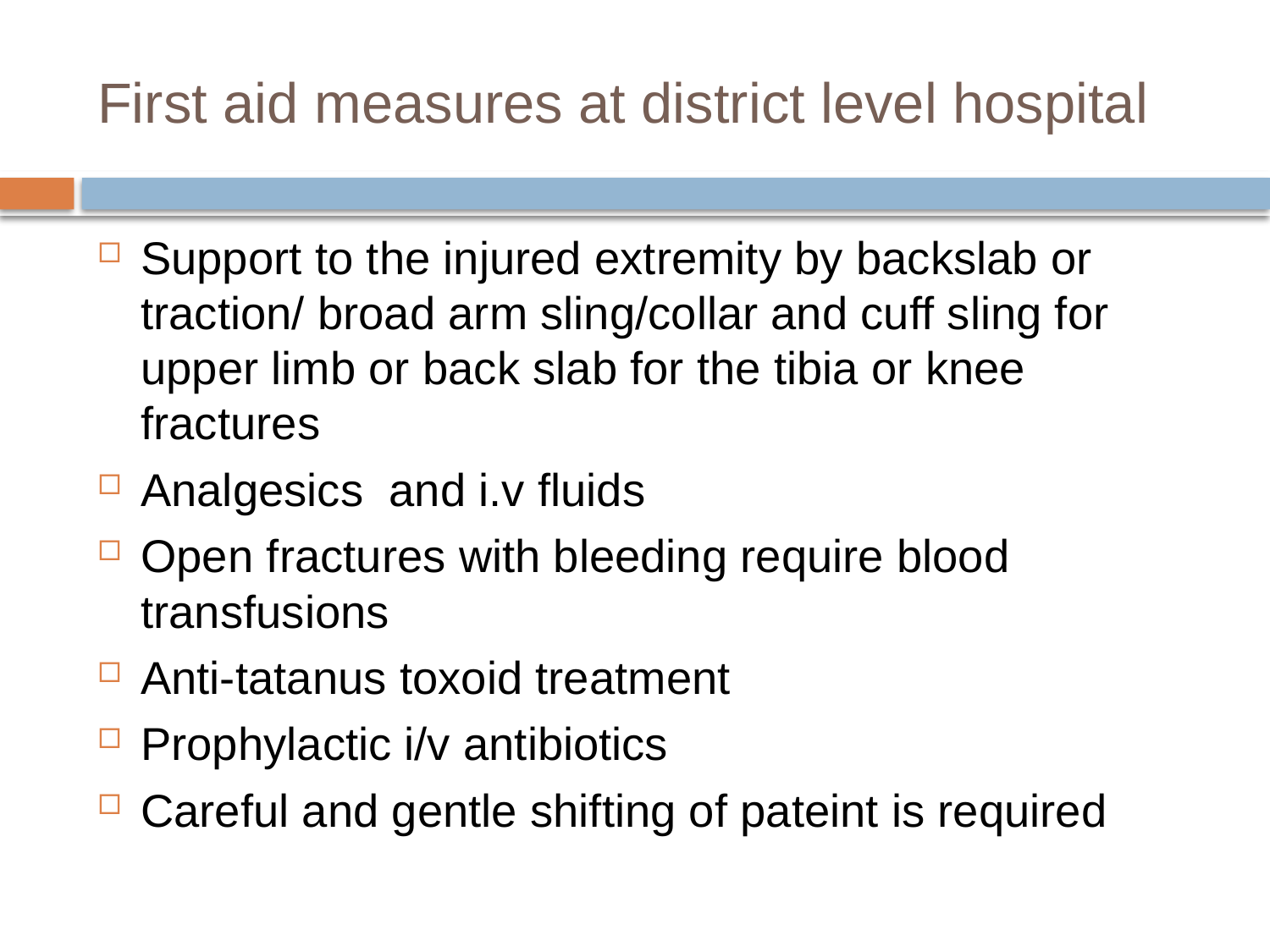

# First aid measures at district level hospital
Support to the injured extremity by backslab or traction/ broad arm sling/collar and cuff sling for upper limb or back slab for the tibia or knee fractures
Analgesics  and i.v fluids
Open fractures with bleeding require blood transfusions
Anti-tatanus toxoid treatment
Prophylactic i/v antibiotics
Careful and gentle shifting of pateint is required